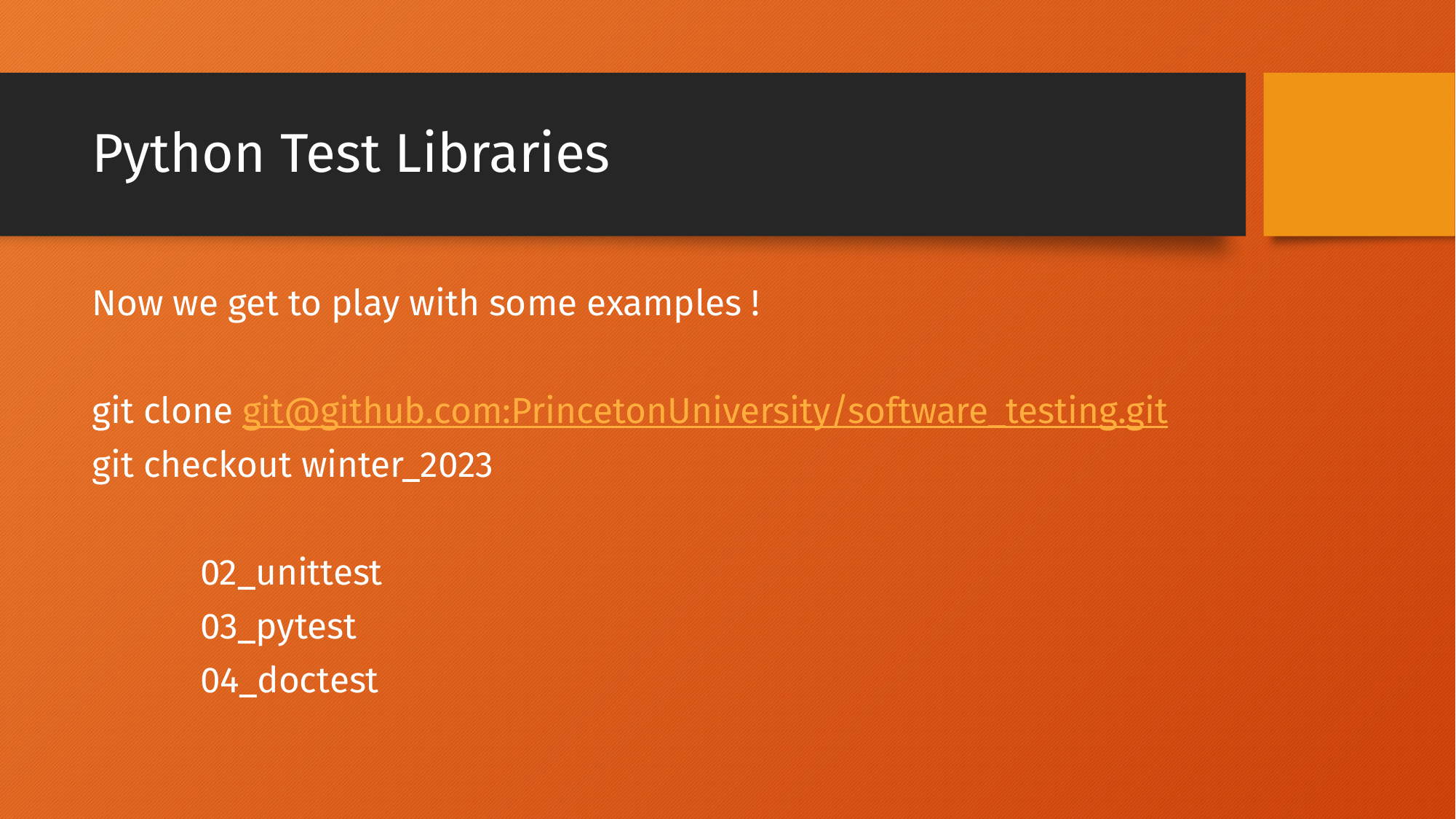

# Python Test Libraries
Now we get to play with some examples !

git clone git@github.com:PrincetonUniversity/software_testing.git
git checkout winter_2023

	02_unittest
	03_pytest
	04_doctest